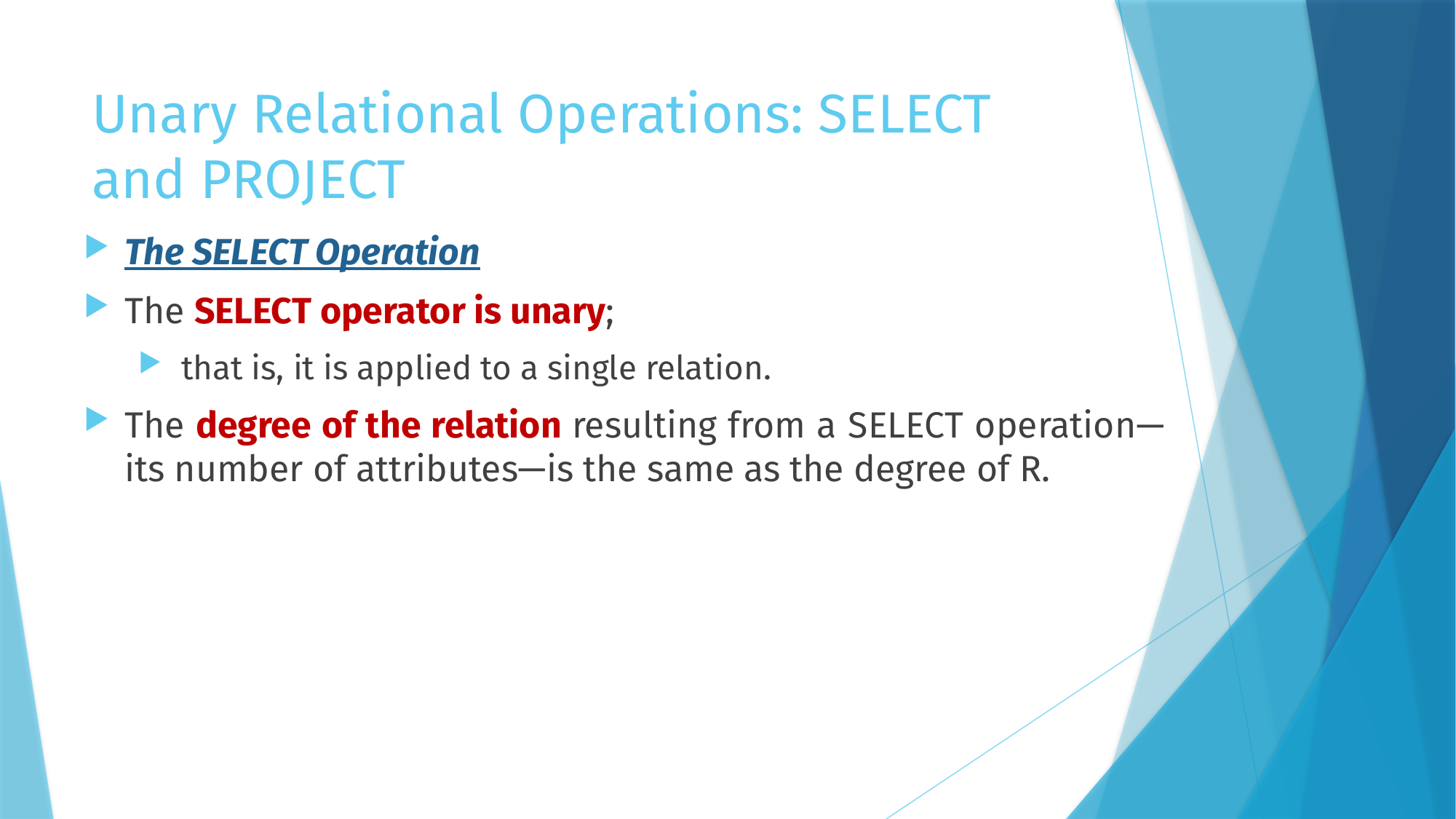

# Unary Relational Operations: SELECT and PROJECT
The SELECT Operation
The SELECT operator is unary;
 that is, it is applied to a single relation.
The degree of the relation resulting from a SELECT operation—its number of attributes—is the same as the degree of R.